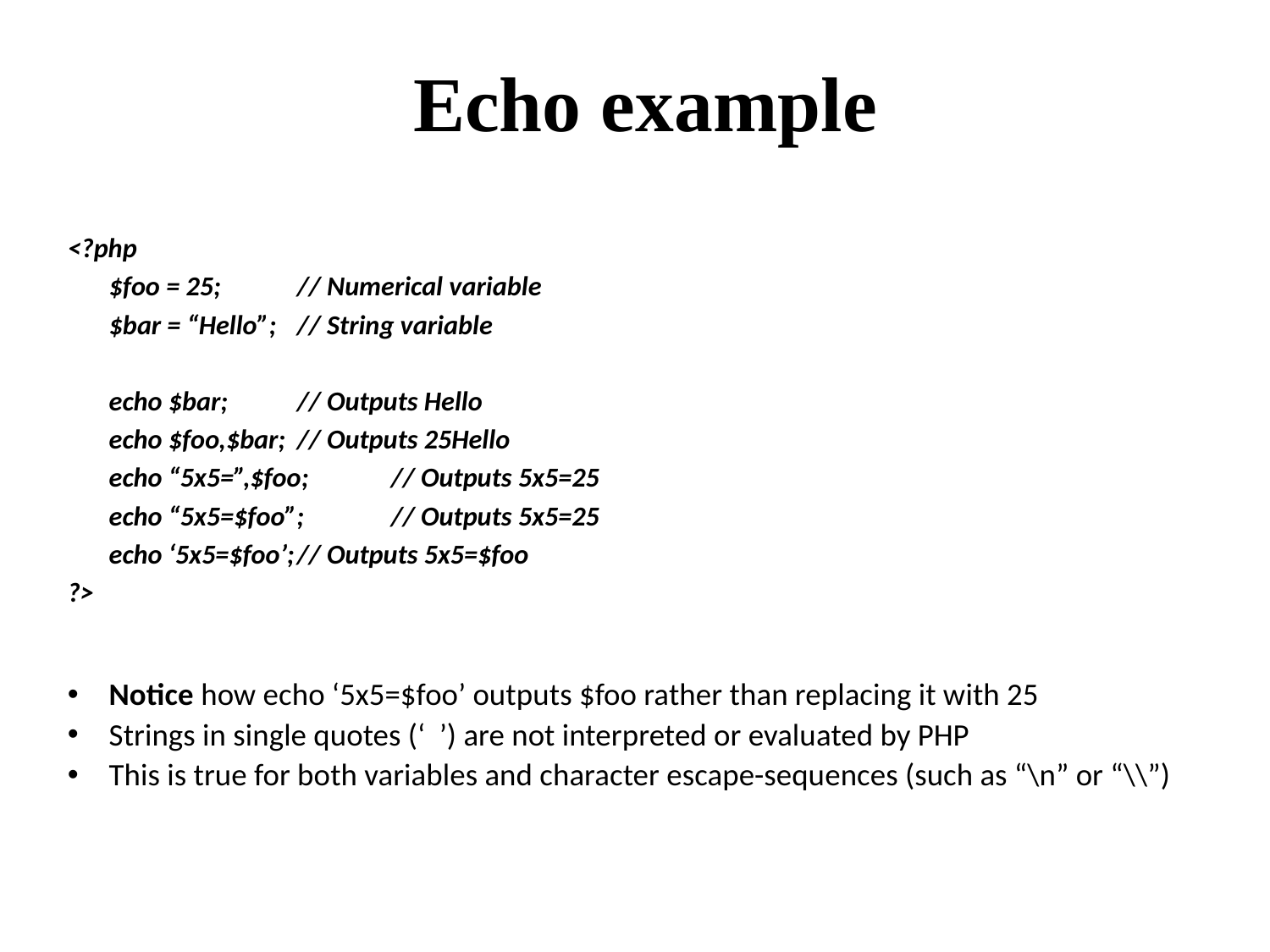

# Echo example

<?php
	$foo = 25;		// Numerical variable
	$bar = “Hello”;		// String variable

	echo $bar;		// Outputs Hello
	echo $foo,$bar;		// Outputs 25Hello
	echo “5x5=”,$foo;	// Outputs 5x5=25
	echo “5x5=$foo”;	// Outputs 5x5=25
	echo ‘5x5=$foo’;	// Outputs 5x5=$foo
?>

Notice how echo ‘5x5=$foo’ outputs $foo rather than replacing it with 25
Strings in single quotes (‘  ’) are not interpreted or evaluated by PHP
This is true for both variables and character escape-sequences (such as “\n” or “\\”)